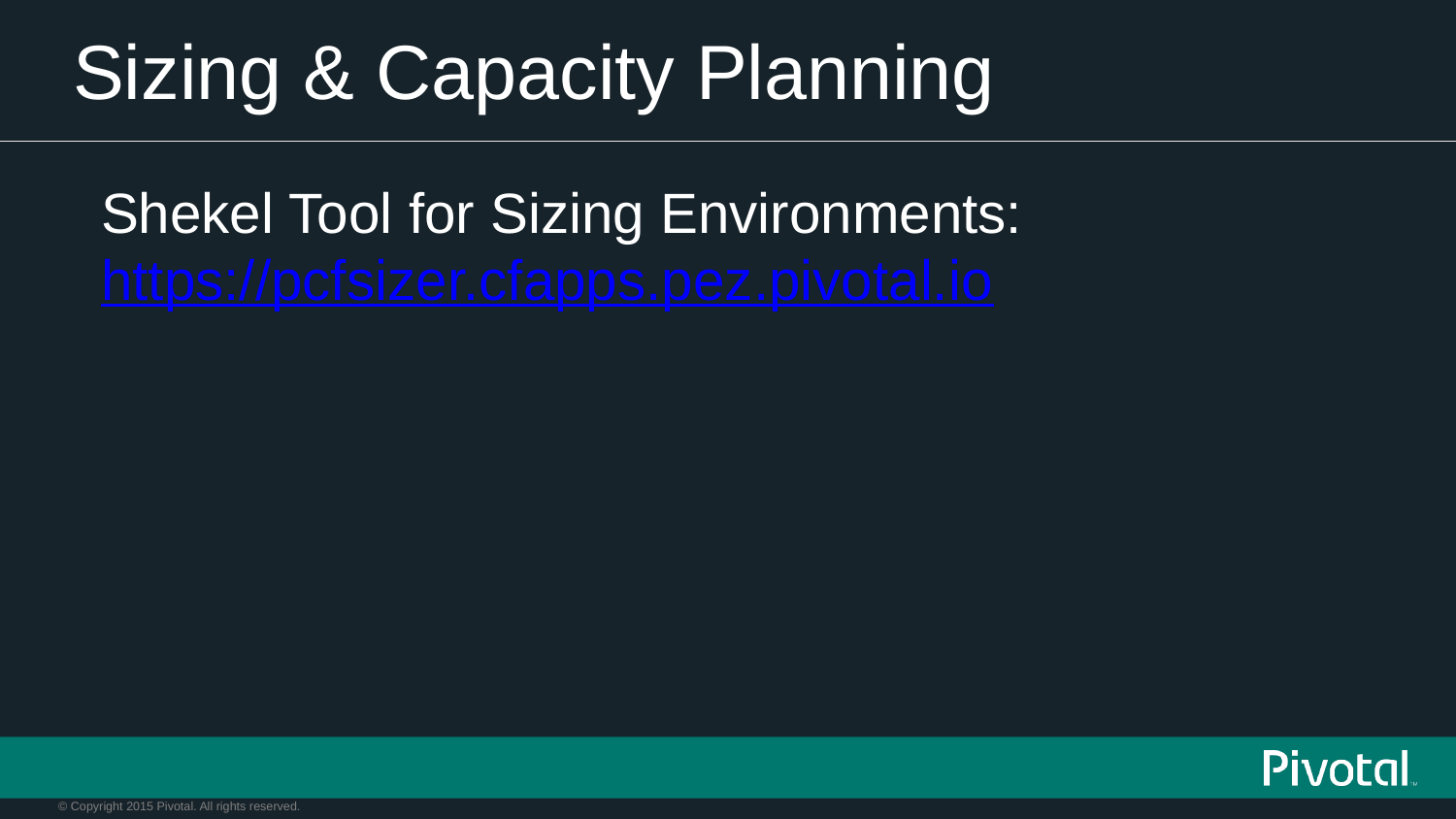

# Sizing & Capacity Planning
Shekel Tool for Sizing Environments:
https://pcfsizer.cfapps.pez.pivotal.io